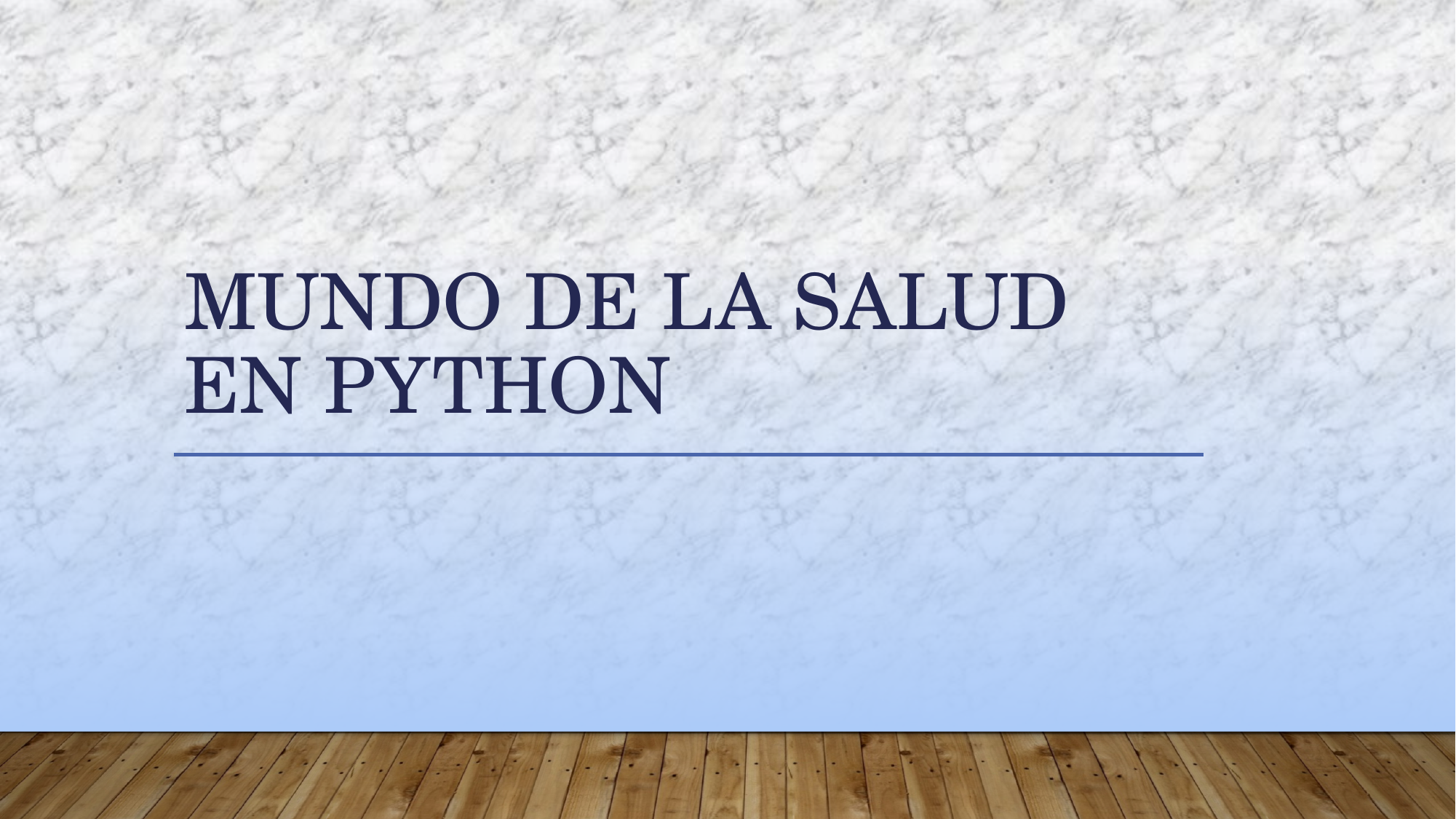

# Mundo de la salud en Python